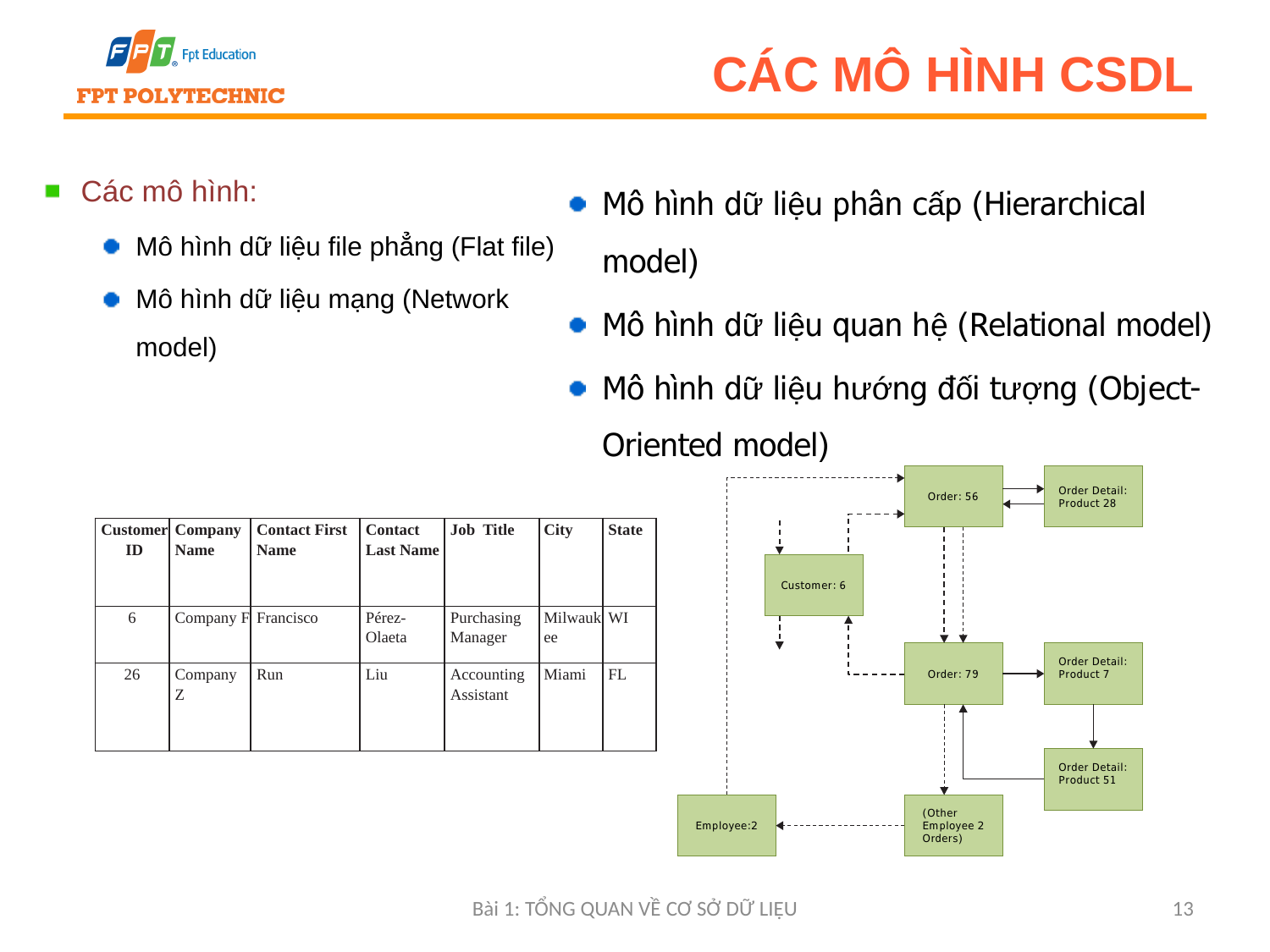

# Các mô hình CSDL
Các mô hình:
Mô hình dữ liệu file phẳng (Flat file)
Mô hình dữ liệu mạng (Network model)
Mô hình dữ liệu phân cấp (Hierarchical model)
Mô hình dữ liệu quan hệ (Relational model)
Mô hình dữ liệu hướng đối tượng (Object-Oriented model)
Order: 56
Order Detail: Product 28

Customer: 6

Order: 79
Order Detail: Product 7

Order Detail: Product 51

Employee:2
(Other Employee 2 Orders)

| Customer ID | Company Name | Contact First Name | Contact Last Name | Job Title | City | State |
| --- | --- | --- | --- | --- | --- | --- |
| 6 | Company F | Francisco | Pérez-Olaeta | Purchasing Manager | Milwaukee | WI |
| 26 | Company Z | Run | Liu | Accounting Assistant | Miami | FL |
Bài 1: Tổng quan về CƠ SỞ DỮ LIỆU
13